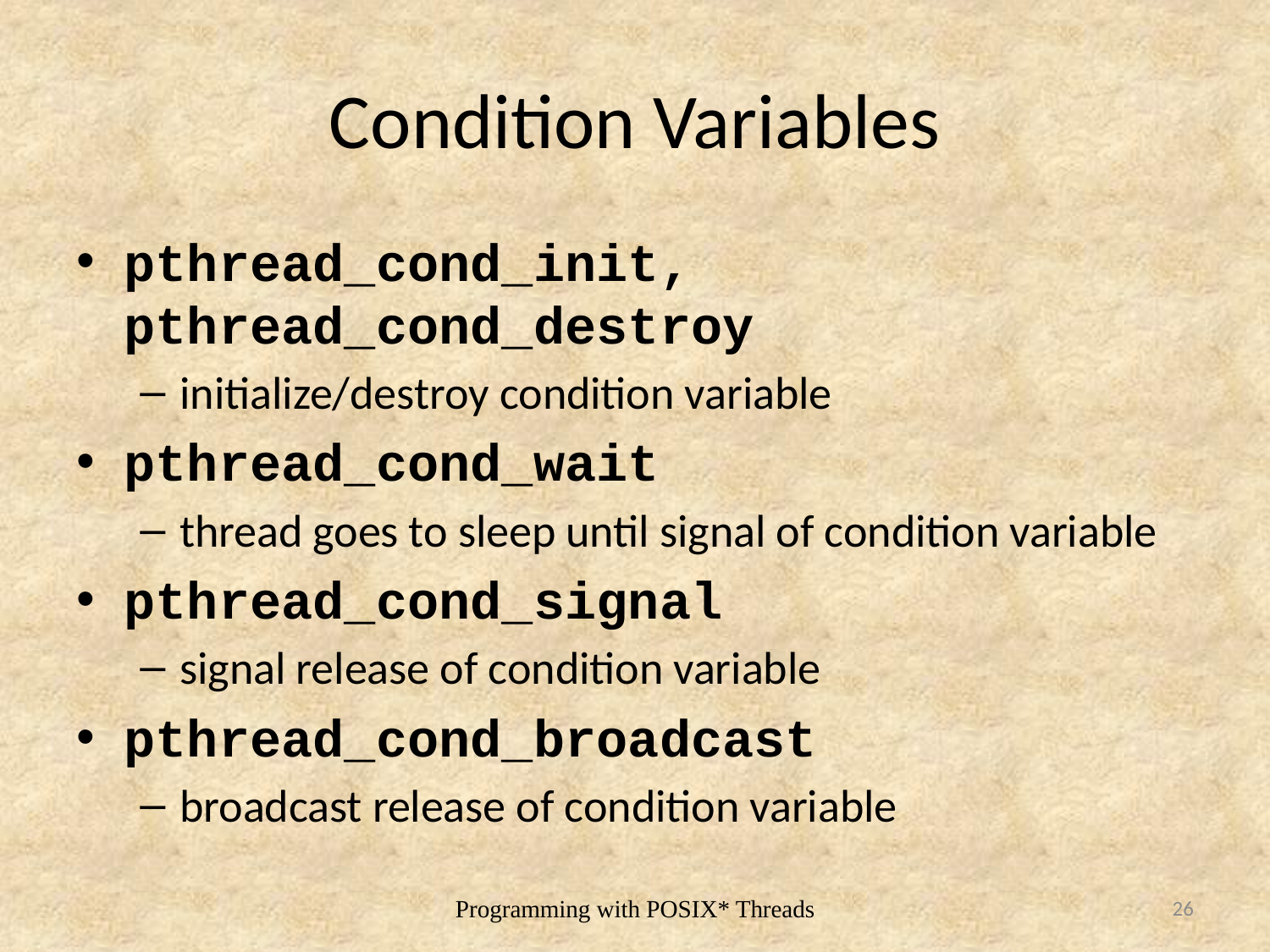

# Condition Variables
pthread_cond_init, pthread_cond_destroy
initialize/destroy condition variable
pthread_cond_wait
thread goes to sleep until signal of condition variable
pthread_cond_signal
signal release of condition variable
pthread_cond_broadcast
broadcast release of condition variable
26
Programming with POSIX* Threads